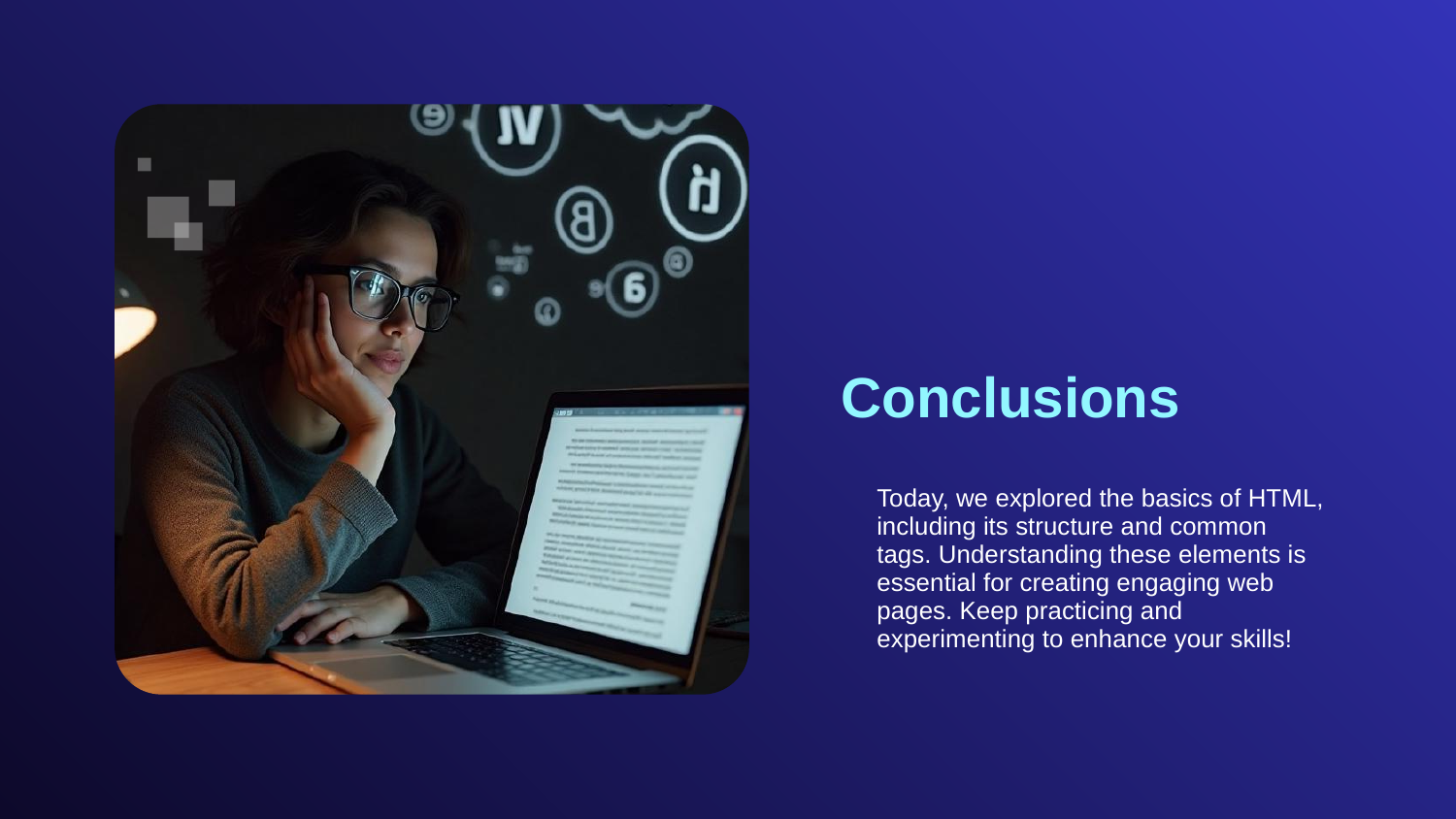

# Conclusions

Today, we explored the basics of HTML, including its structure and common tags. Understanding these elements is essential for creating engaging web pages. Keep practicing and experimenting to enhance your skills!